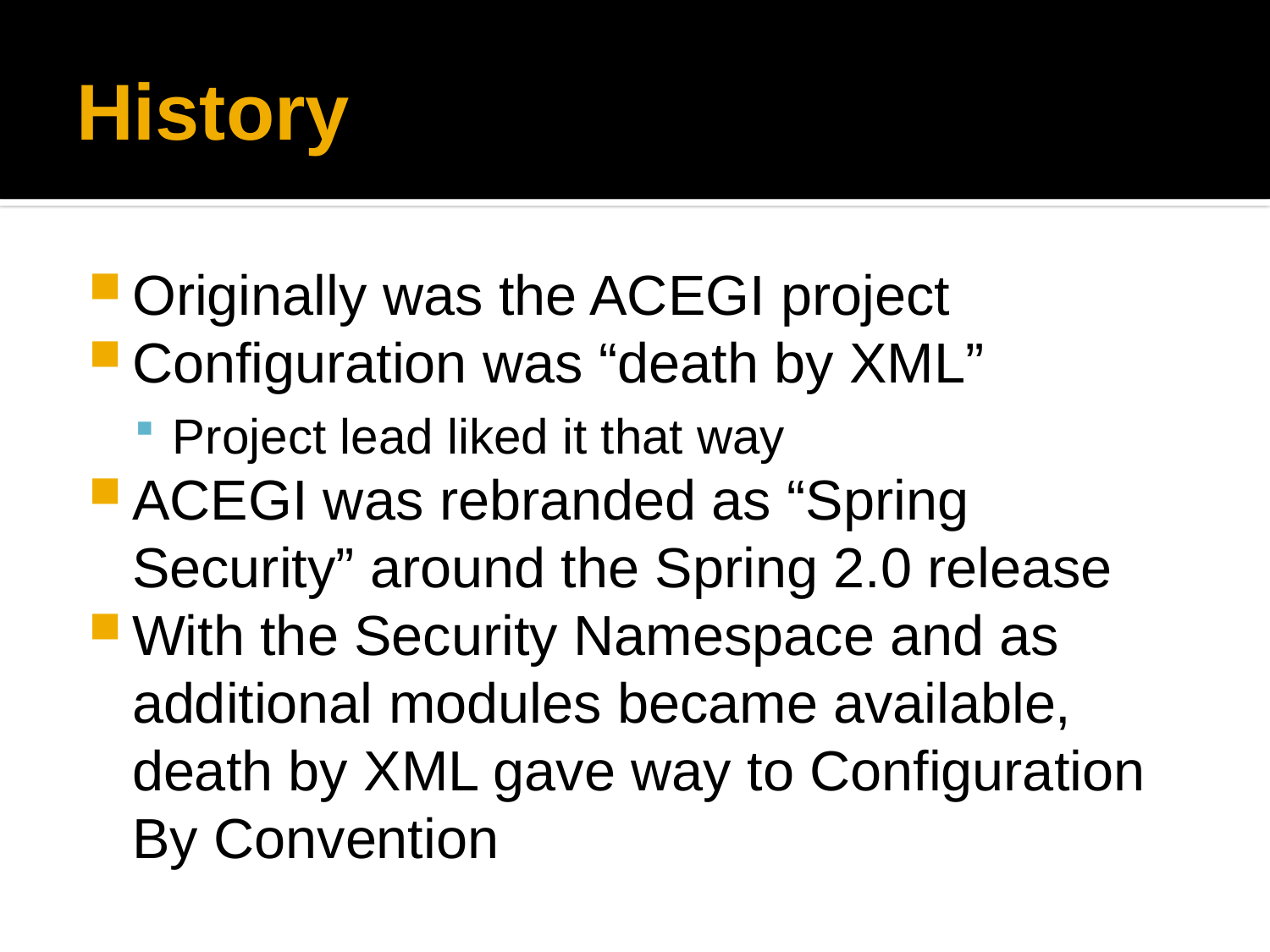

# History
Originally was the ACEGI project
Configuration was “death by XML”
Project lead liked it that way
ACEGI was rebranded as “Spring Security” around the Spring 2.0 release
With the Security Namespace and as additional modules became available, death by XML gave way to Configuration By Convention